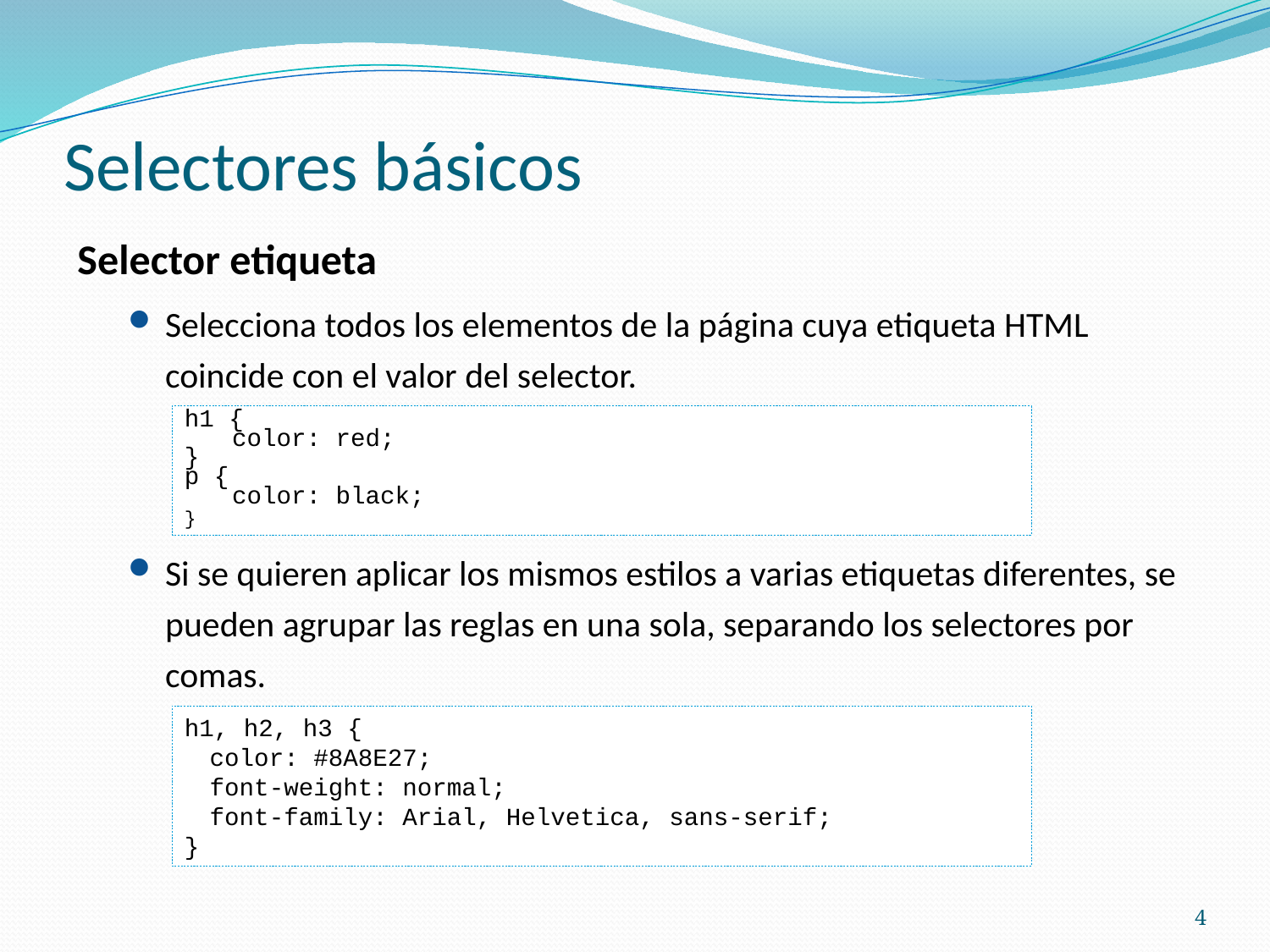

# Selectores básicos
Selector etiqueta
Selecciona todos los elementos de la página cuya etiqueta HTML coincide con el valor del selector.

Si se quieren aplicar los mismos estilos a varias etiquetas diferentes, se pueden agrupar las reglas en una sola, separando los selectores por comas.

h1 {
	color: red;
}
p {
	color: black;
}
h1, h2, h3 {
color: #8A8E27;
font-weight: normal;
font-family: Arial, Helvetica, sans-serif;
}
4